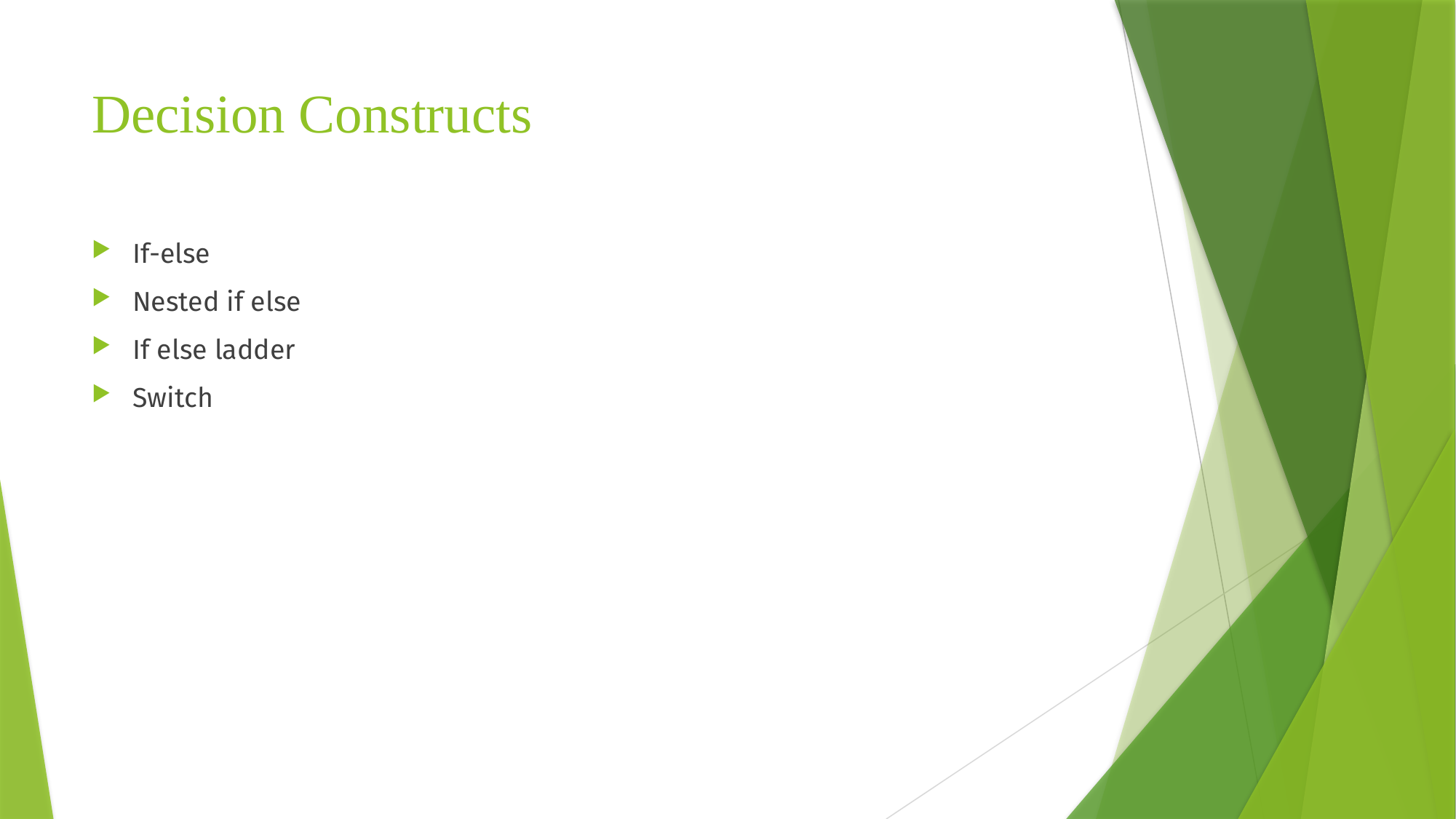

# Decision Constructs
If-else
Nested if else
If else ladder
Switch